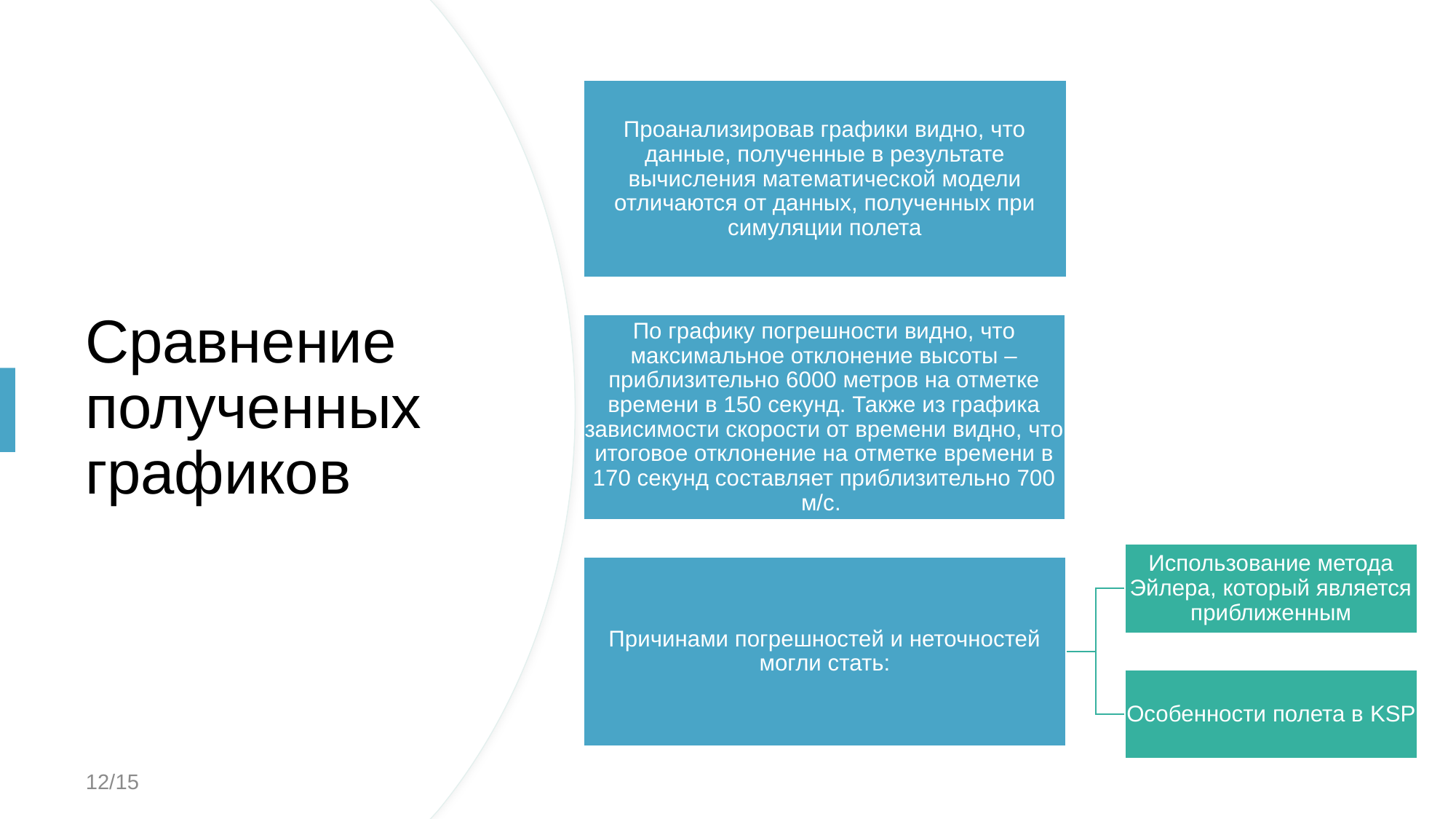

Проанализировав графики видно, что данные, полученные в результате вычисления математической модели отличаются от данных, полученных при симуляции полета
По графику погрешности видно, что максимальное отклонение высоты – приблизительно 6000 метров на отметке времени в 150 секунд. Также из графика зависимости скорости от времени видно, что итоговое отклонение на отметке времени в 170 секунд составляет приблизительно 700 м/с.
Причинами погрешностей и неточностей могли стать:
Использование метода Эйлера, который является приближенным
Особенности полета в KSP
# Сравнение полученных графиков

12/15